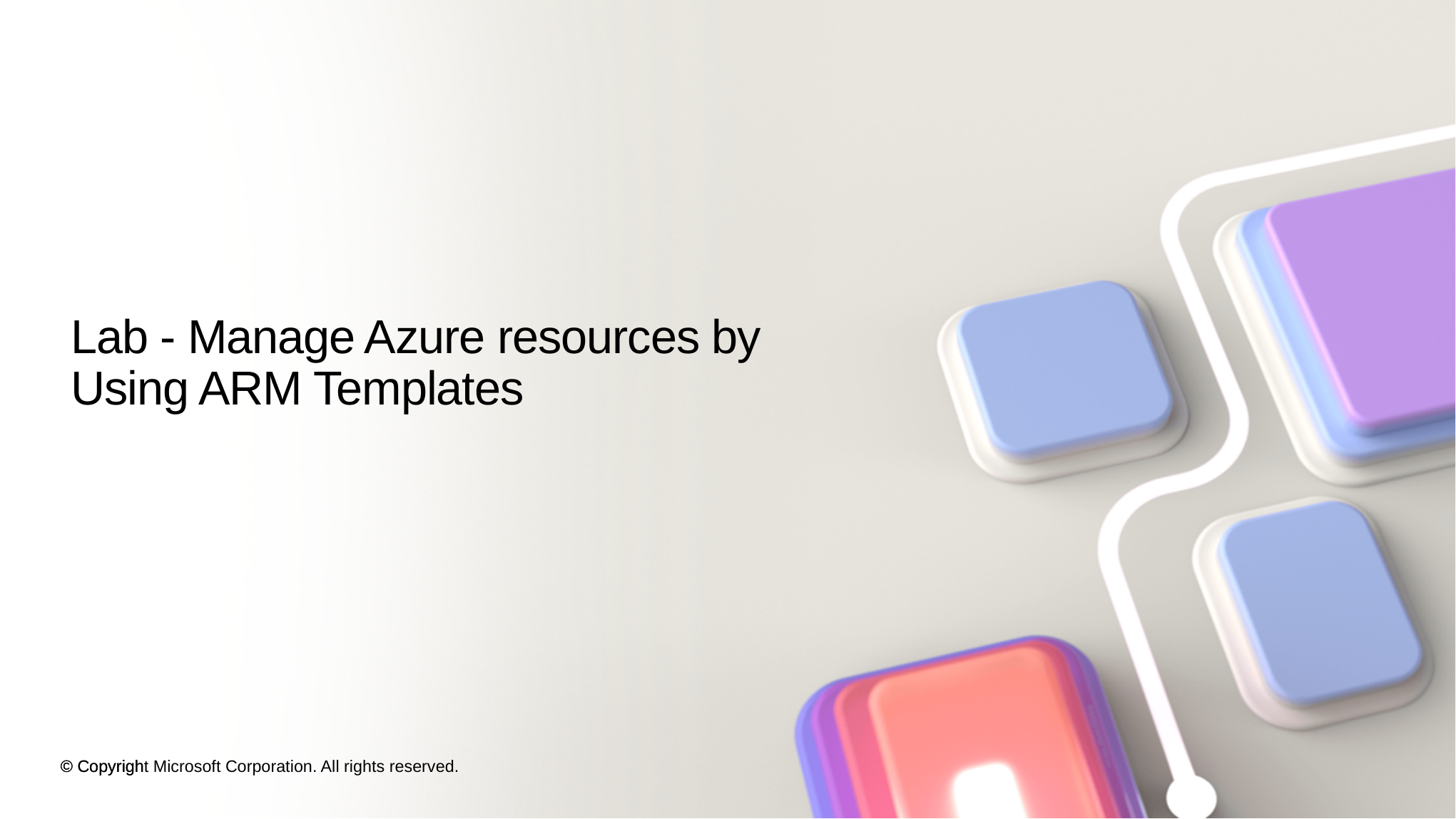

# Lab - Manage Azure resources by Using ARM Templates